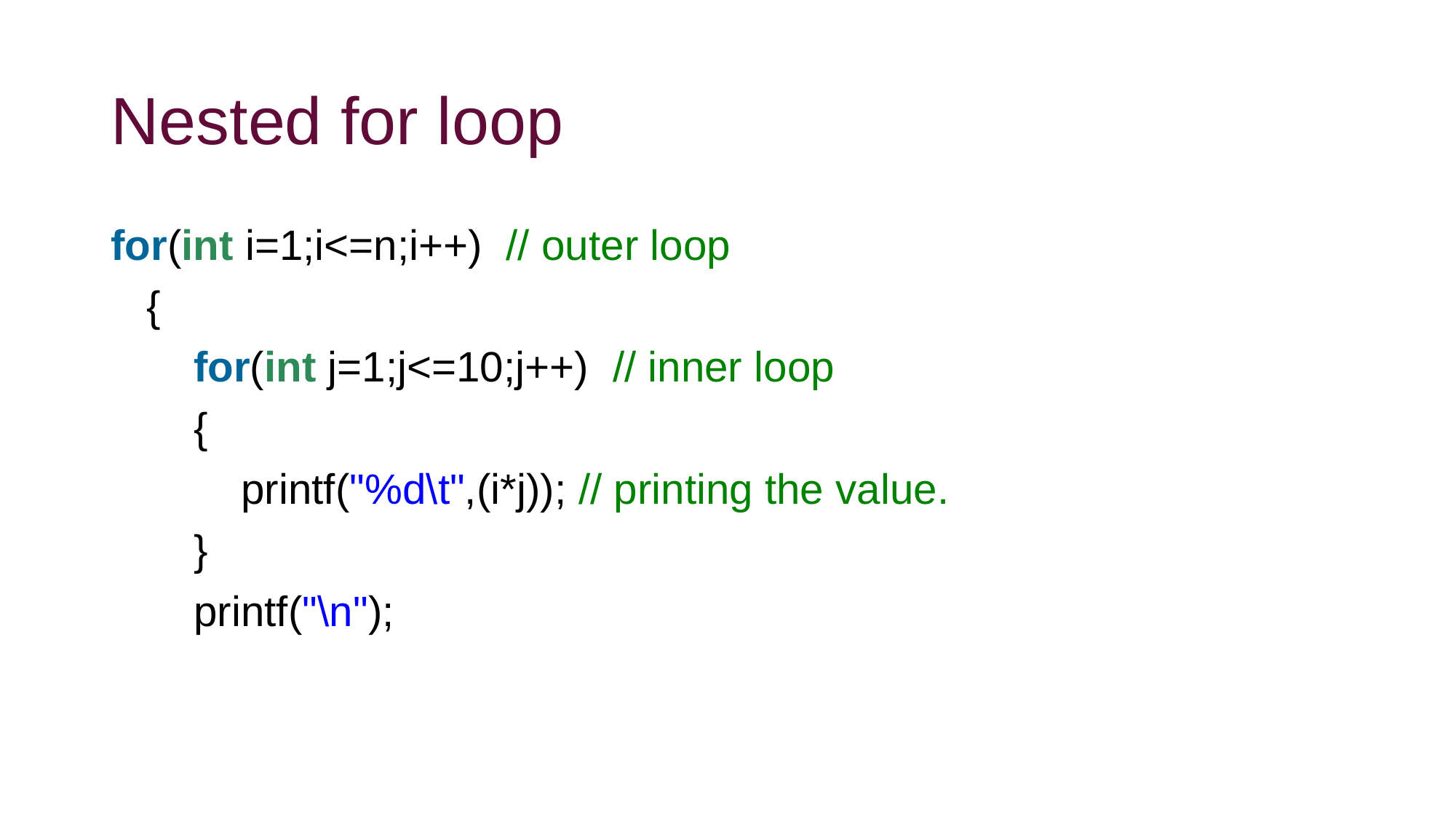

# Nested for loop
for(int i=1;i<=n;i++)  // outer loop
   {
       for(int j=1;j<=10;j++)  // inner loop
       {
           printf("%d\t",(i*j)); // printing the value.
       }
       printf("\n");